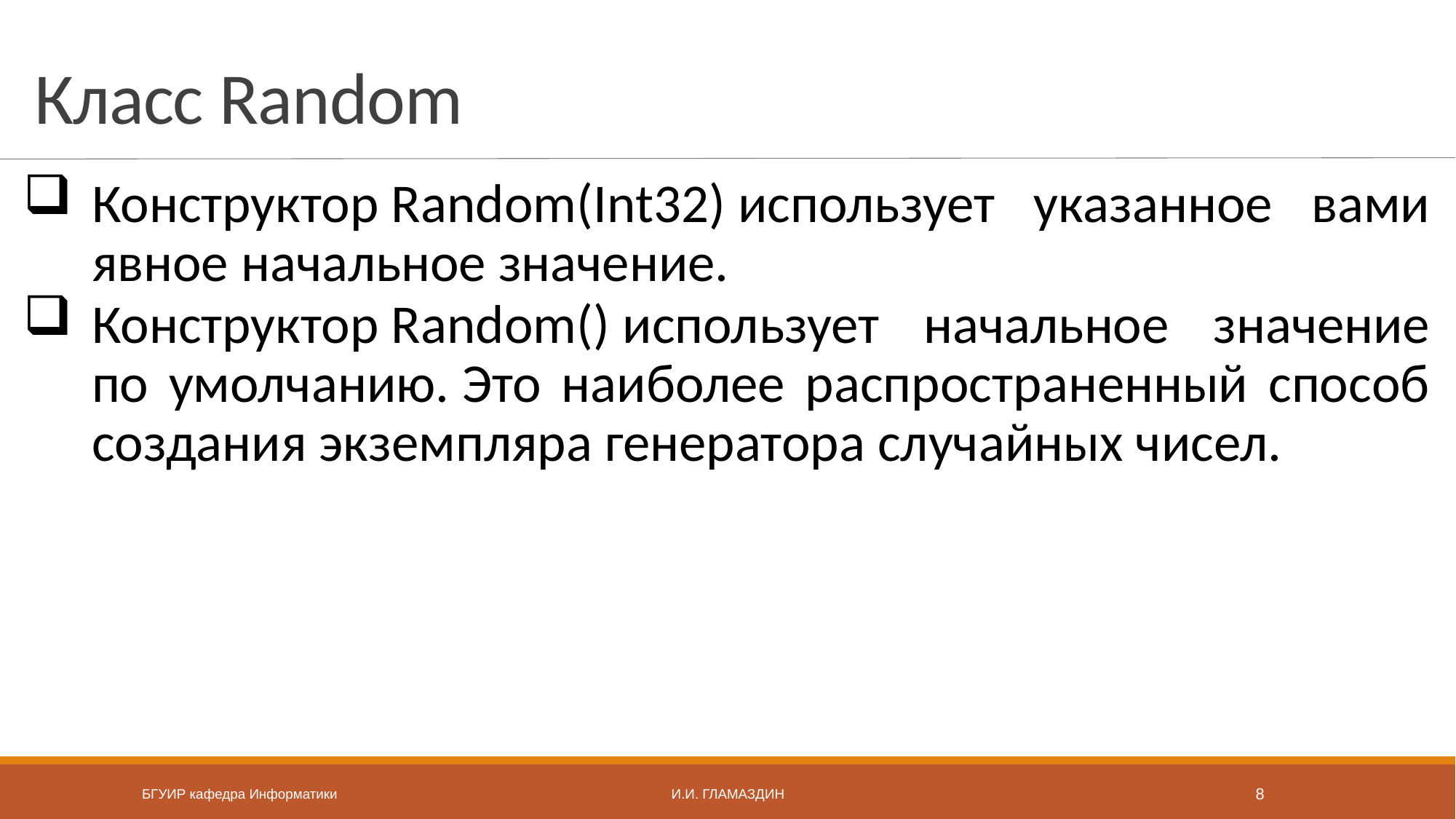

# Класс Random
Конструктор Random(Int32) использует указанное вами явное начальное значение.
Конструктор Random() использует начальное значение по умолчанию. Это наиболее распространенный способ создания экземпляра генератора случайных чисел.

БГУИР кафедра Информатики
И.И. Гламаздин
8